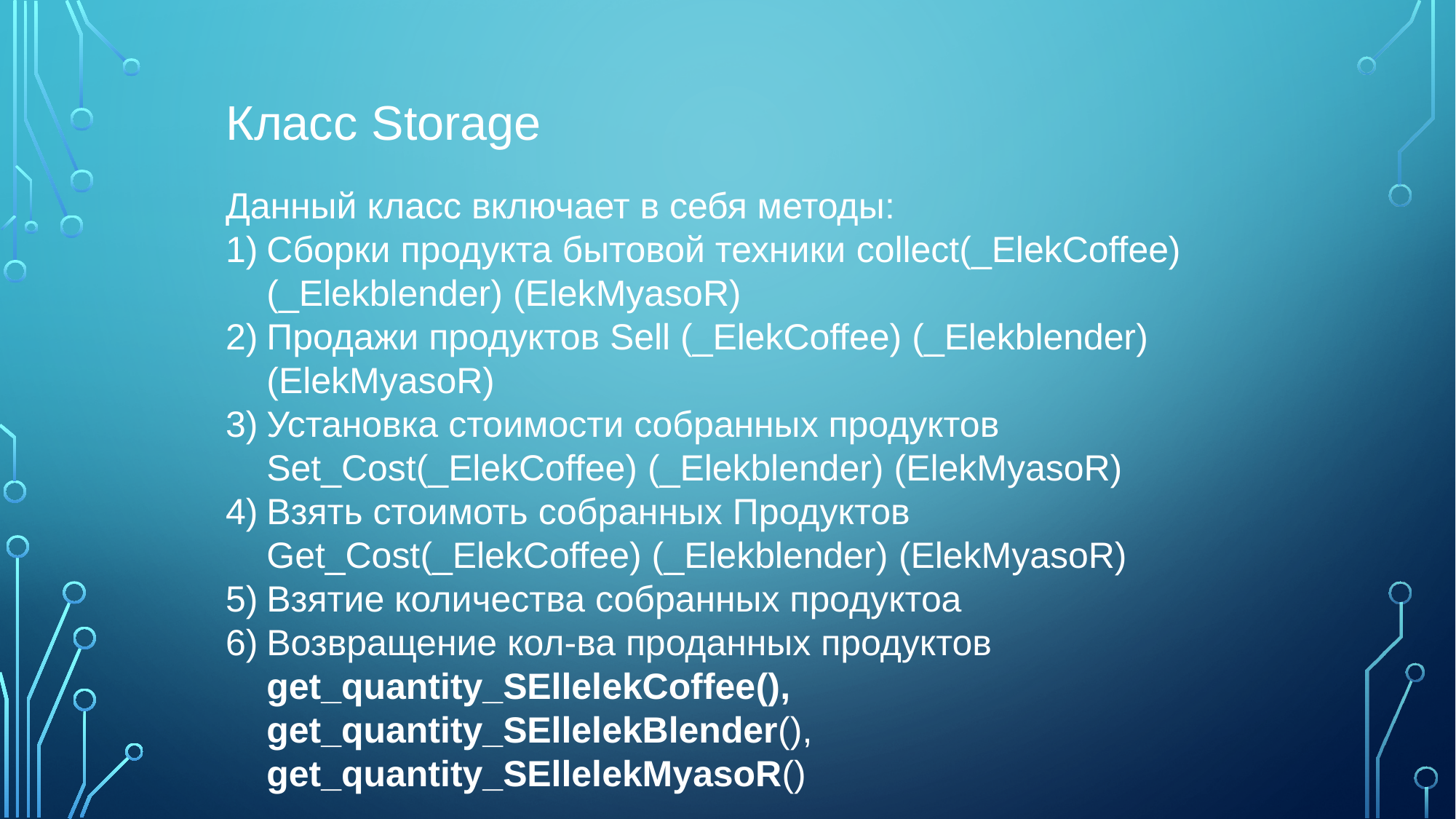

Класс Storage

Данный класс включает в себя методы:
Сборки продукта бытовой техники collect(_ElekCoffee) (_Elekblender) (ElekMyasoR)
Продажи продуктов Sell (_ElekCoffee) (_Elekblender) (ElekMyasoR)
Установка стоимости собранных продуктов Set_Cost(_ElekCoffee) (_Elekblender) (ElekMyasoR)
Взять стоимоть собранных Продуктов Get_Cost(_ElekCoffee) (_Elekblender) (ElekMyasoR)
Взятие количества собранных продуктоа
Возвращение кол-ва проданных продуктов get_quantity_SEllelekCoffee(), get_quantity_SEllelekBlender(), get_quantity_SEllelekMyasoR()